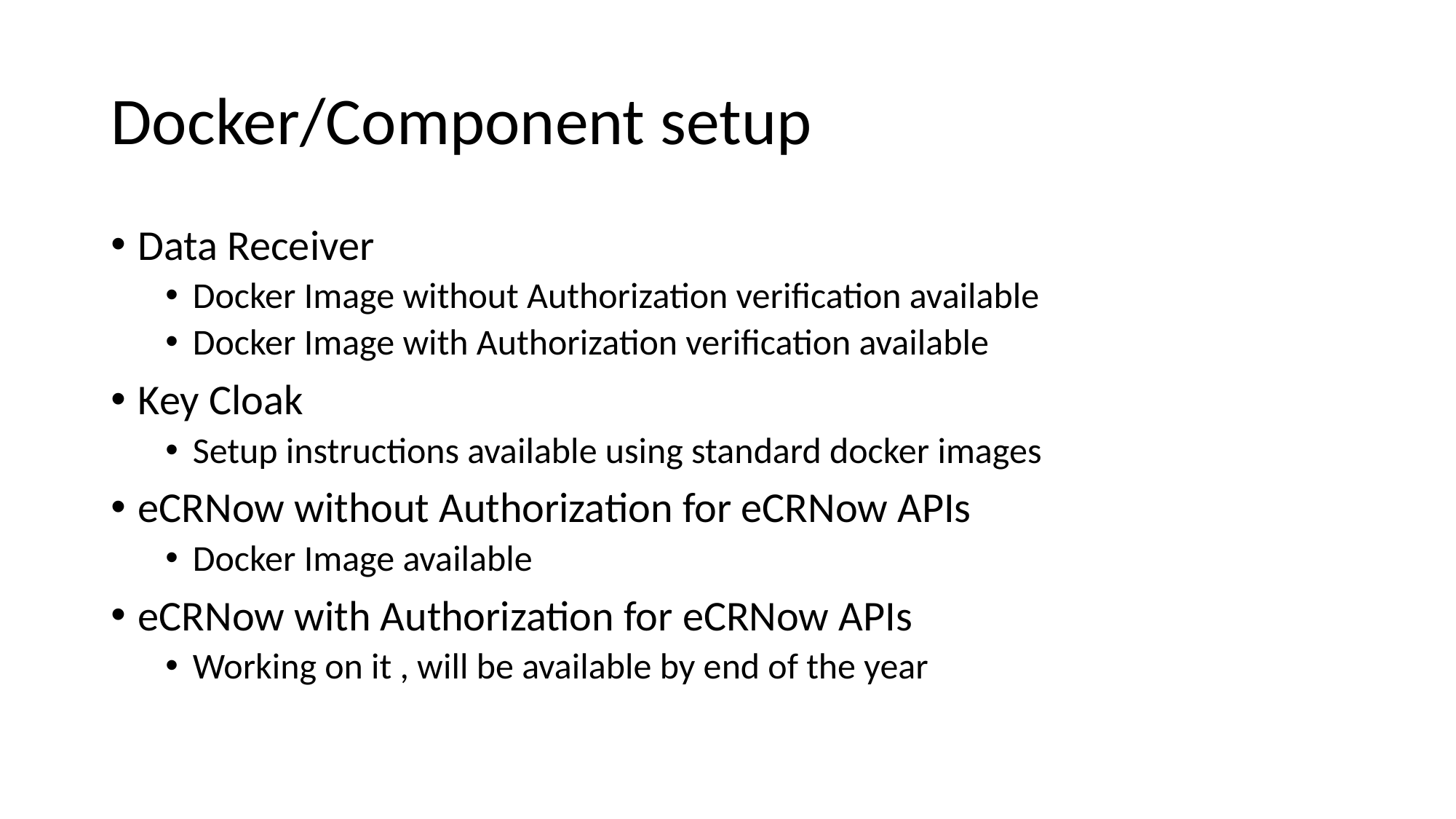

# Docker/Component setup
Data Receiver
Docker Image without Authorization verification available
Docker Image with Authorization verification available
Key Cloak
Setup instructions available using standard docker images
eCRNow without Authorization for eCRNow APIs
Docker Image available
eCRNow with Authorization for eCRNow APIs
Working on it , will be available by end of the year